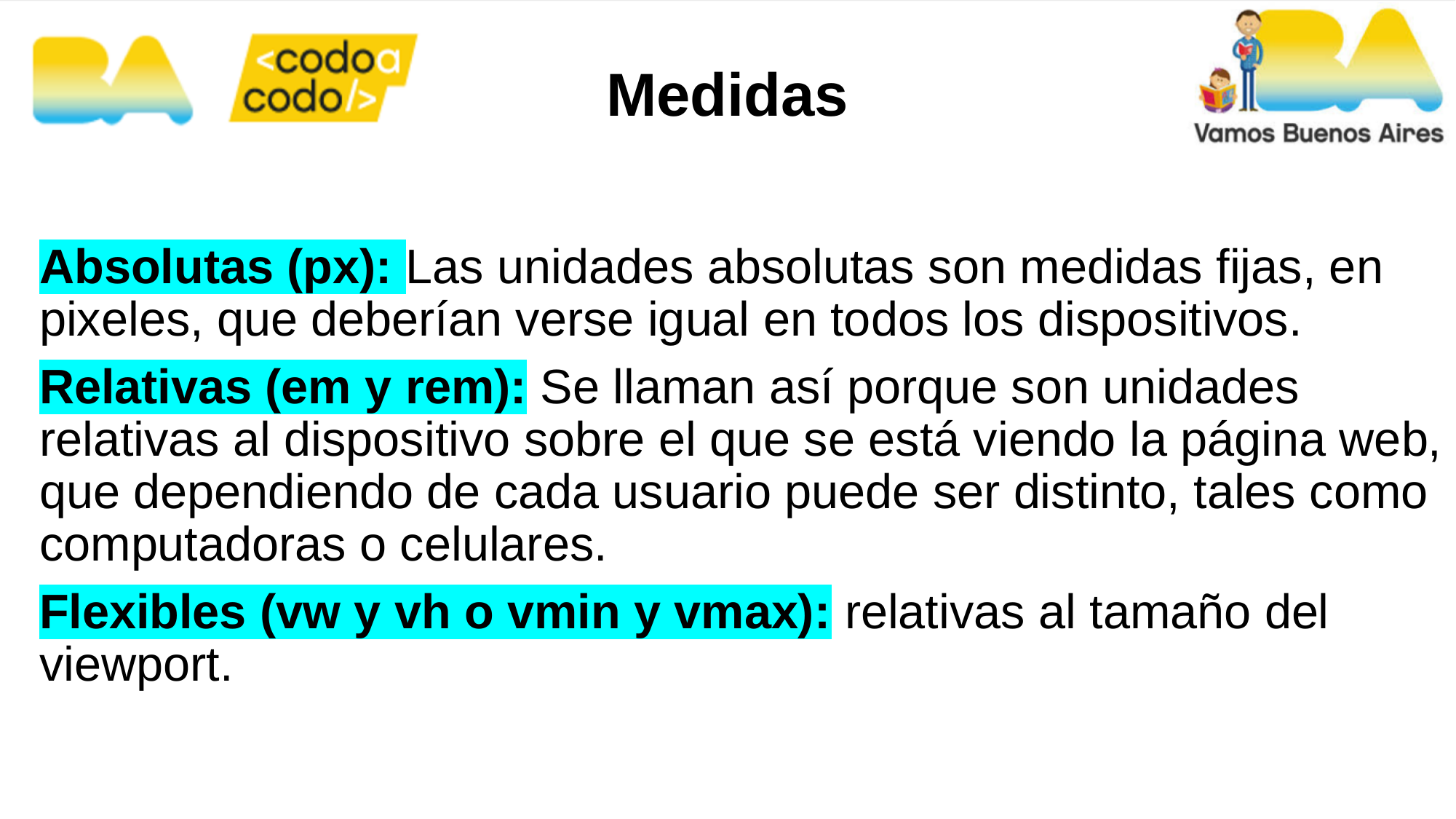

Medidas

Absolutas (px): Las unidades absolutas son medidas fijas, en pixeles, que deberían verse igual en todos los dispositivos.
Relativas (em y rem): Se llaman así porque son unidades relativas al dispositivo sobre el que se está viendo la página web, que dependiendo de cada usuario puede ser distinto, tales como computadoras o celulares.
Flexibles (vw y vh o vmin y vmax): relativas al tamaño del viewport.